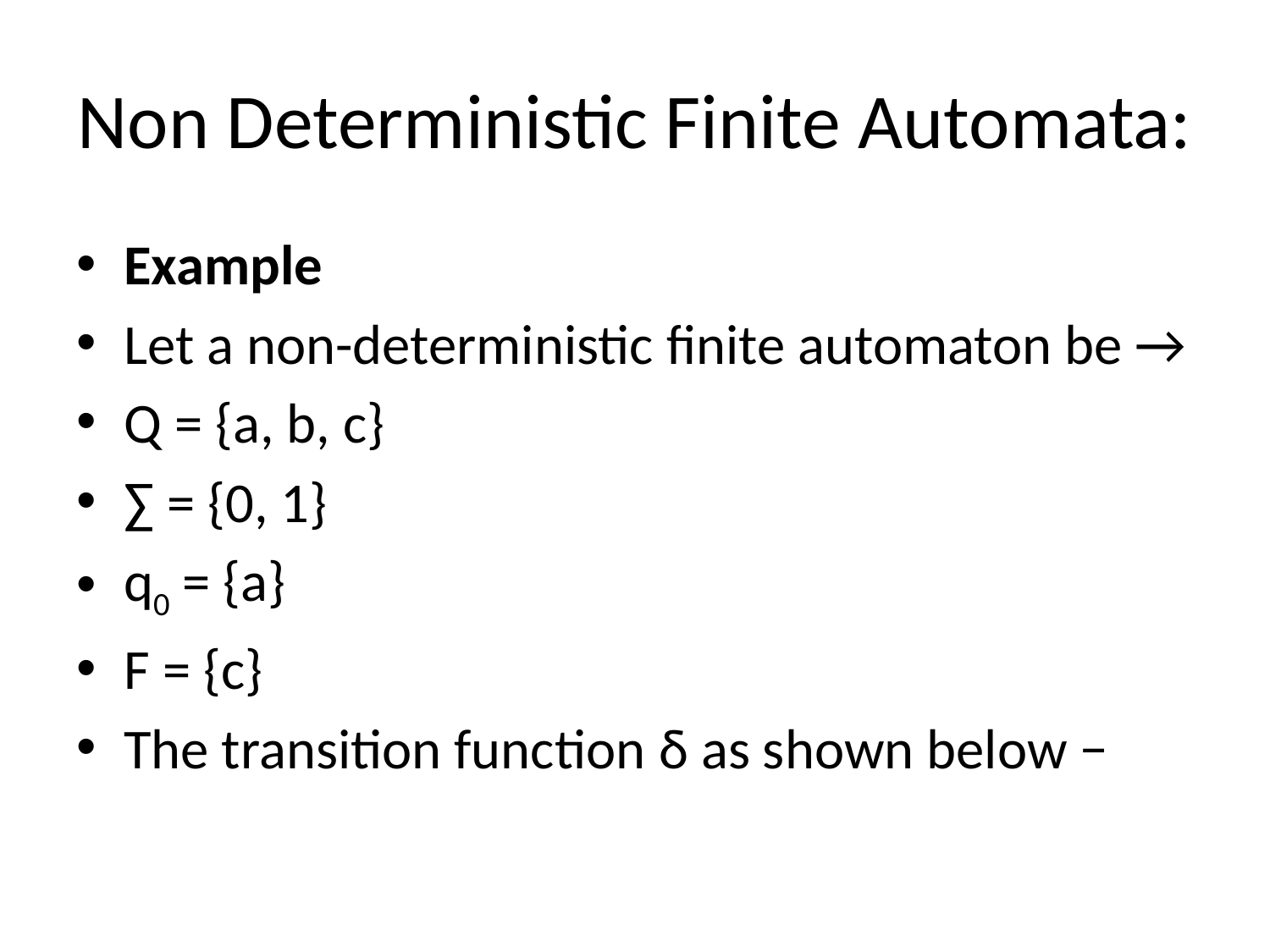

# Non Deterministic Finite Automata:
Example
Let a non-deterministic finite automaton be →
Q = {a, b, c}
∑ = {0, 1}
q0 = {a}
F = {c}
The transition function δ as shown below −